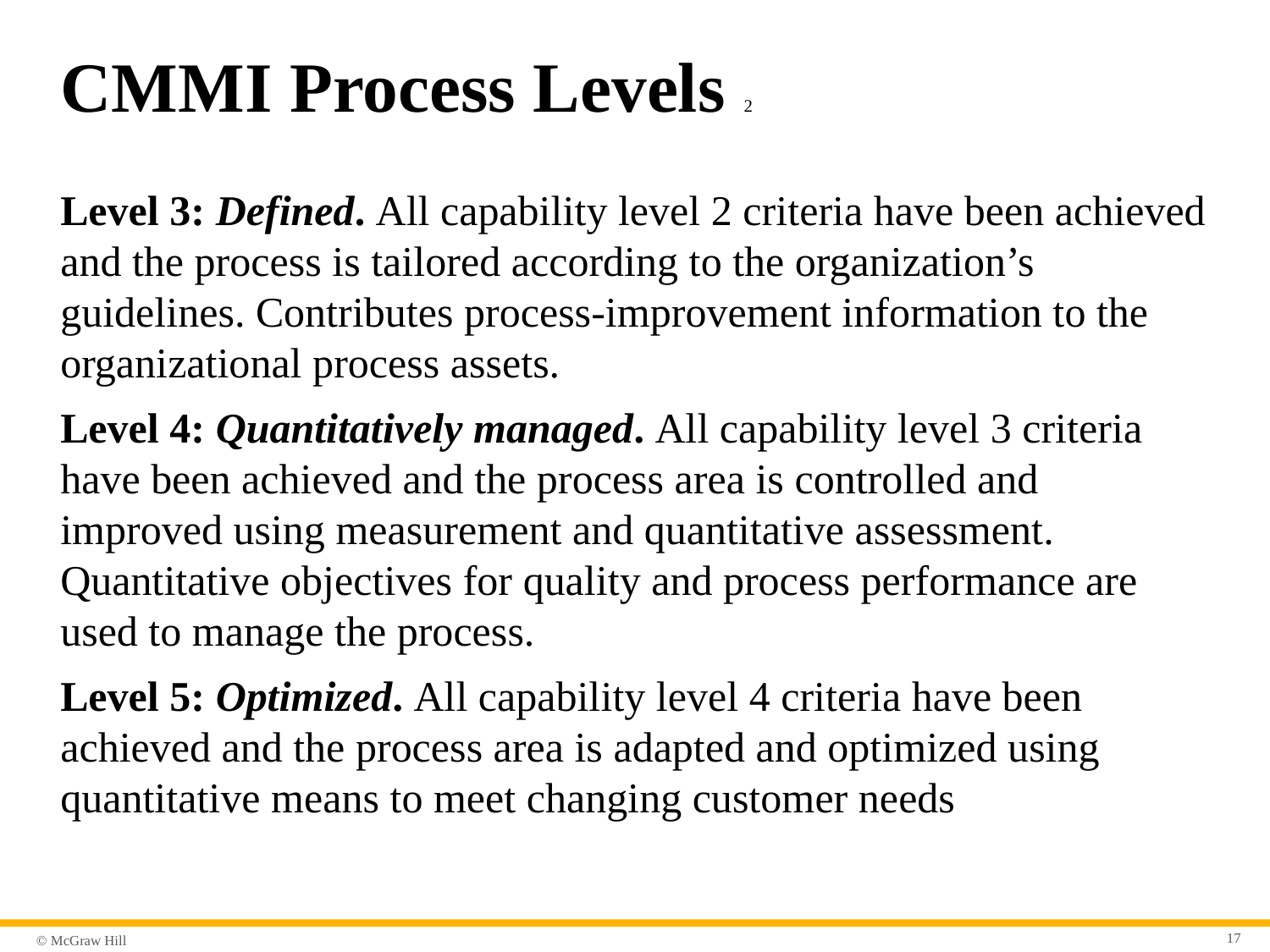

# C M M I Process Levels 2
Level 3: Defined. All capability level 2 criteria have been achieved and the process is tailored according to the organization’s guidelines. Contributes process-improvement information to the organizational process assets.
Level 4: Quantitatively managed. All capability level 3 criteria have been achieved and the process area is controlled and improved using measurement and quantitative assessment. Quantitative objectives for quality and process performance are used to manage the process.
Level 5: Optimized. All capability level 4 criteria have been achieved and the process area is adapted and optimized using quantitative means to meet changing customer needs
17